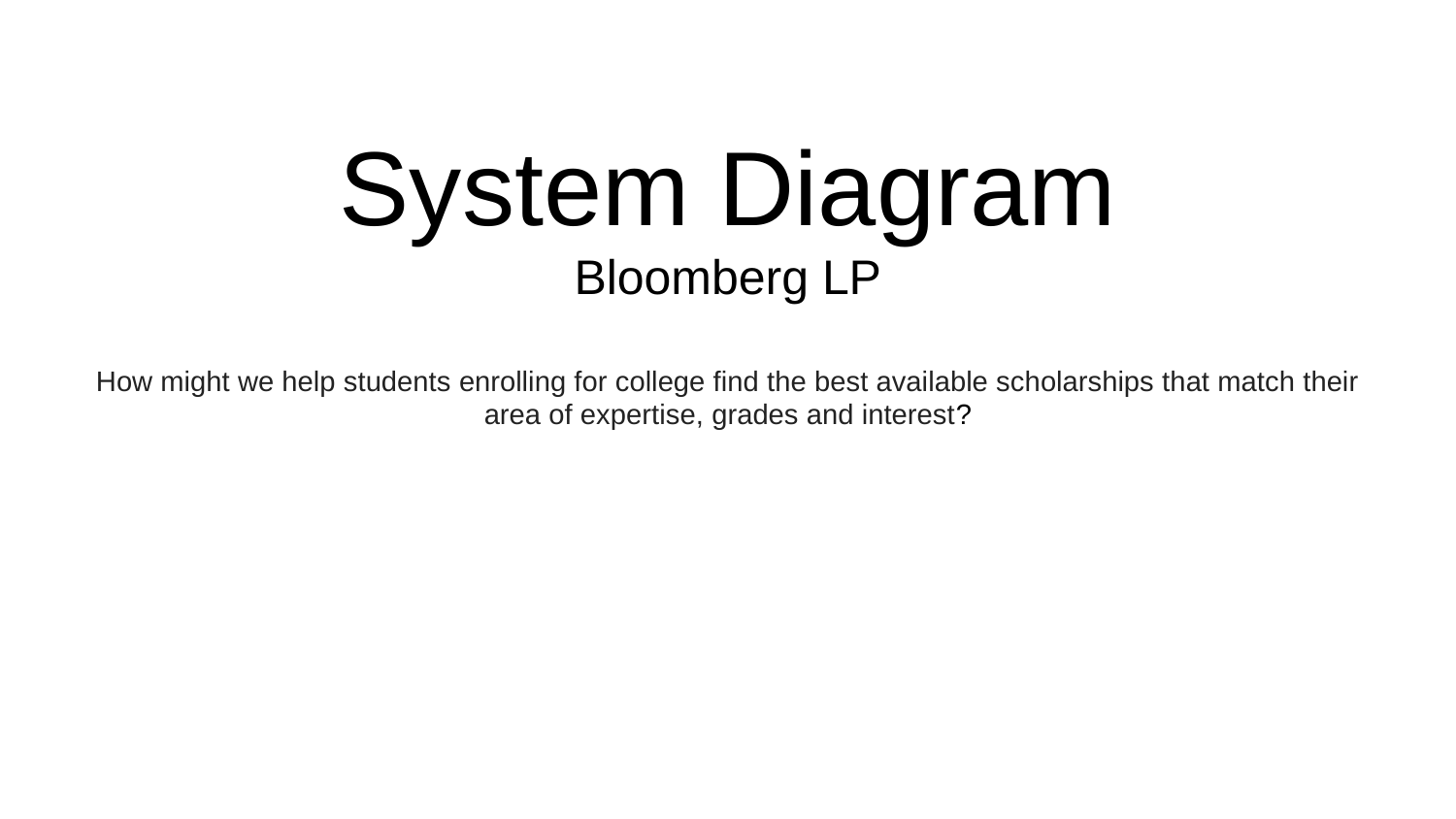

# System Diagram
Bloomberg LP

How might we help students enrolling for college find the best available scholarships that match their area of expertise, grades and interest?